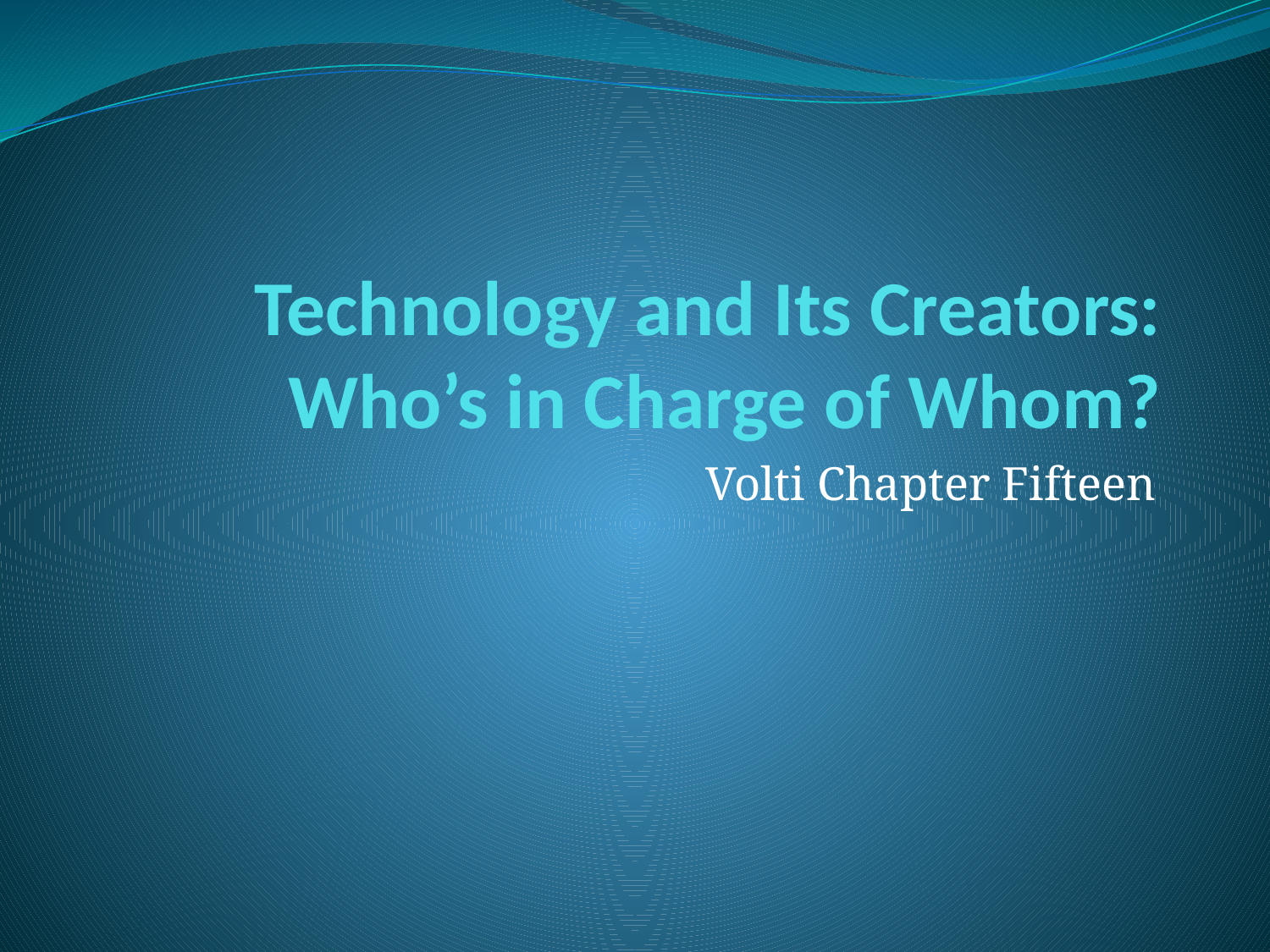

# Technology and Its Creators: Who’s in Charge of Whom?
Volti Chapter Fifteen